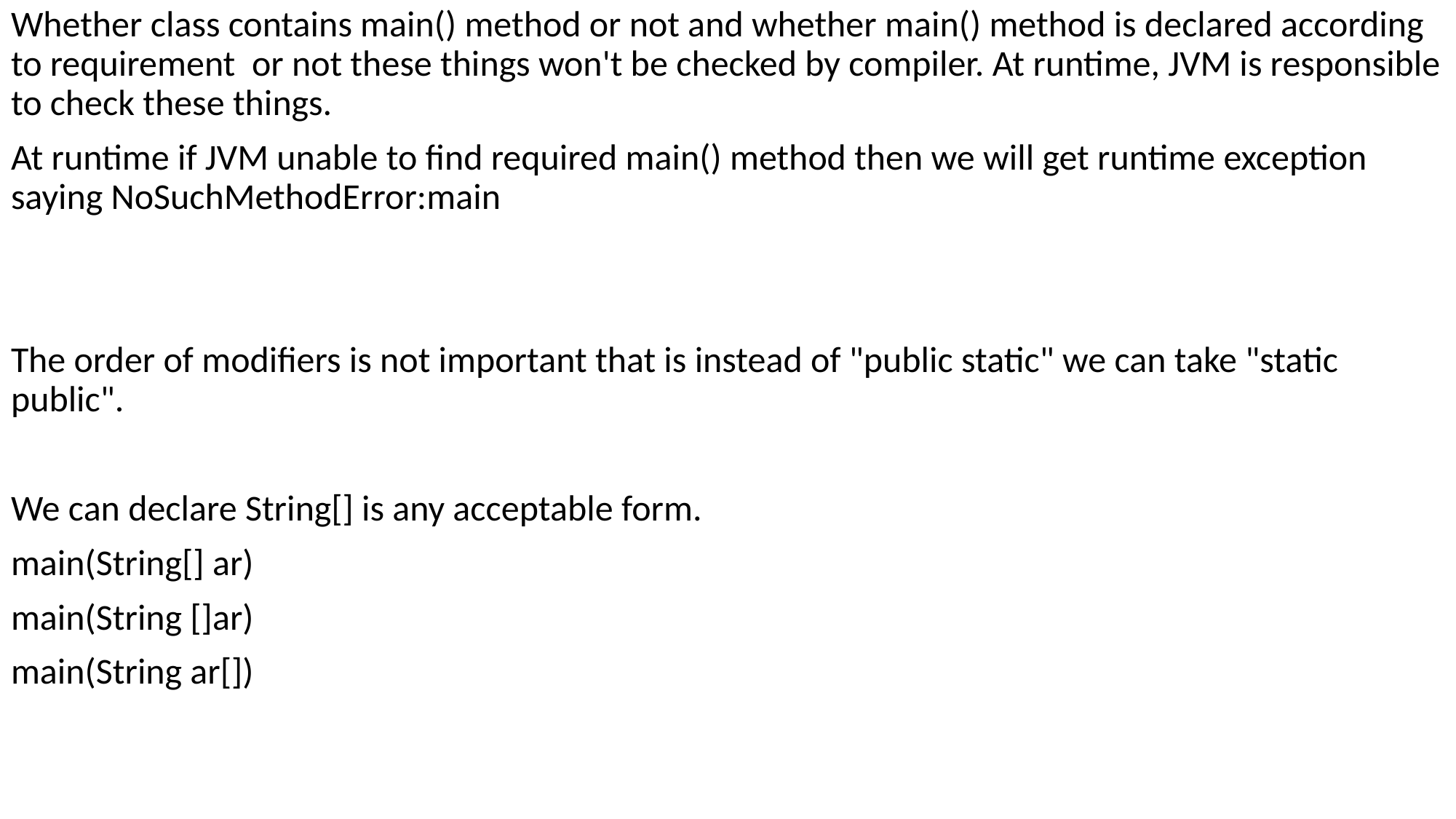

Whether class contains main() method or not and whether main() method is declared according to requirement  or not these things won't be checked by compiler. At runtime, JVM is responsible to check these things.
At runtime if JVM unable to find required main() method then we will get runtime exception saying NoSuchMethodError:main

The order of modifiers is not important that is instead of "public static" we can take "static public".

We can declare String[] is any acceptable form.
main(String[] ar)
main(String []ar)
main(String ar[])